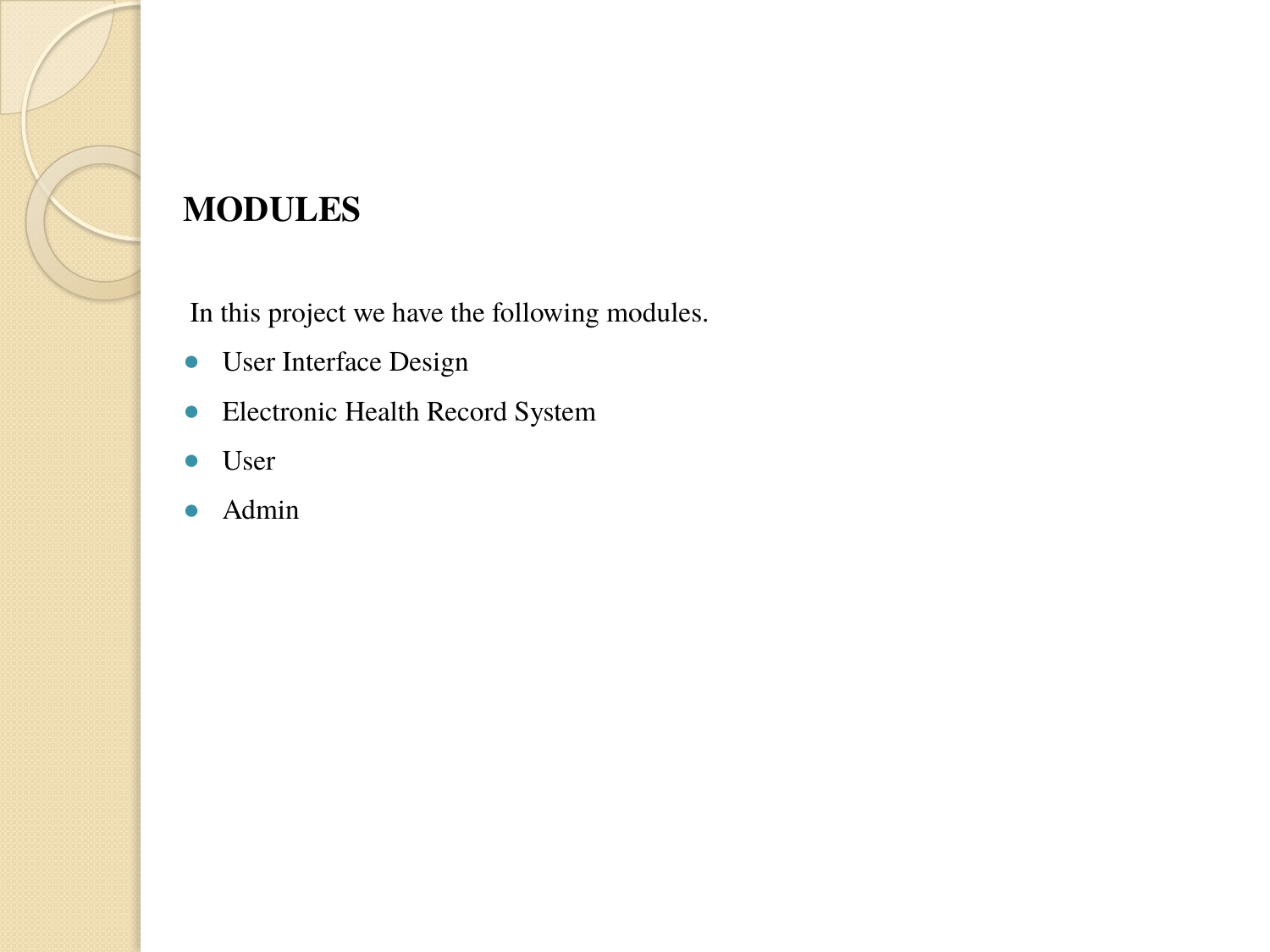

MODULES

 In this project we have the following modules.
User Interface Design
Electronic Health Record System
User
Admin